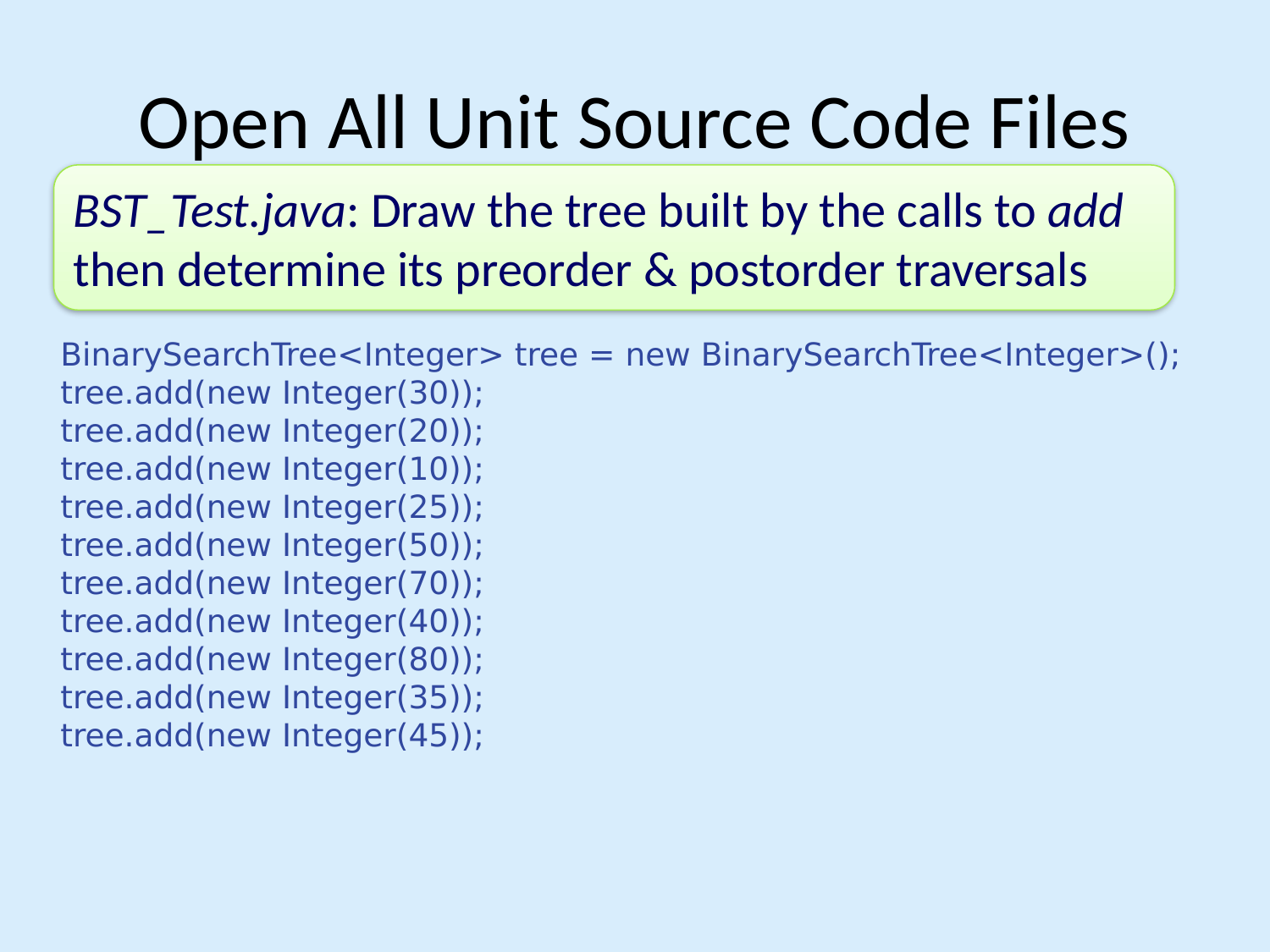

# Open All Unit Source Code Files
BST_Test.java: Draw the tree built by the calls to add then determine its preorder & postorder traversals
BinarySearchTree<Integer> tree = new BinarySearchTree<Integer>();
tree.add(new Integer(30));
tree.add(new Integer(20));
tree.add(new Integer(10));
tree.add(new Integer(25));
tree.add(new Integer(50));
tree.add(new Integer(70));
tree.add(new Integer(40));
tree.add(new Integer(80));
tree.add(new Integer(35));
tree.add(new Integer(45));